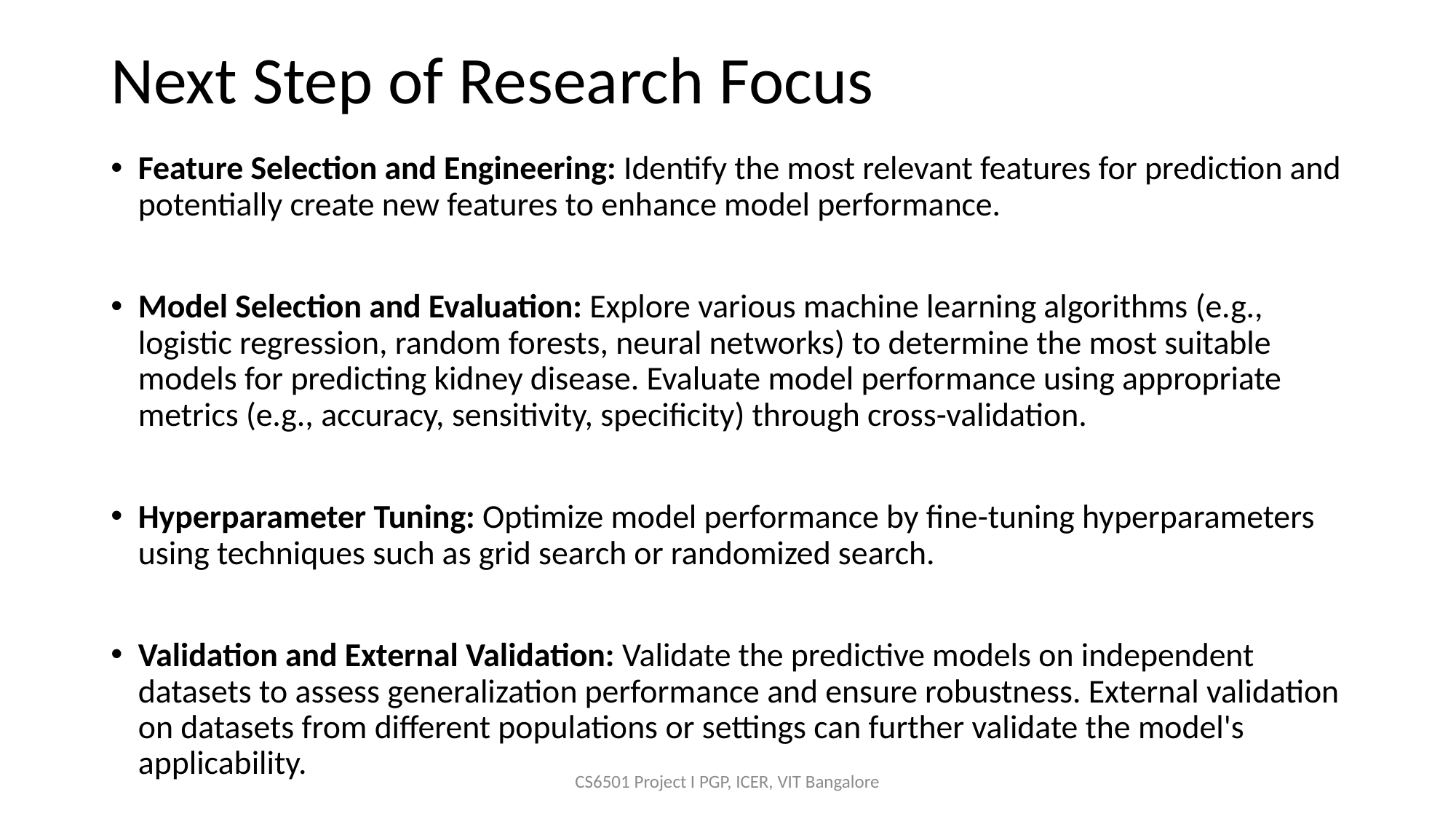

# Next Step of Research Focus
Feature Selection and Engineering: Identify the most relevant features for prediction and potentially create new features to enhance model performance.

Model Selection and Evaluation: Explore various machine learning algorithms (e.g., logistic regression, random forests, neural networks) to determine the most suitable models for predicting kidney disease. Evaluate model performance using appropriate metrics (e.g., accuracy, sensitivity, specificity) through cross-validation.

Hyperparameter Tuning: Optimize model performance by fine-tuning hyperparameters using techniques such as grid search or randomized search.

Validation and External Validation: Validate the predictive models on independent datasets to assess generalization performance and ensure robustness. External validation on datasets from different populations or settings can further validate the model's applicability.
CS6501 Project I PGP, ICER, VIT Bangalore
28